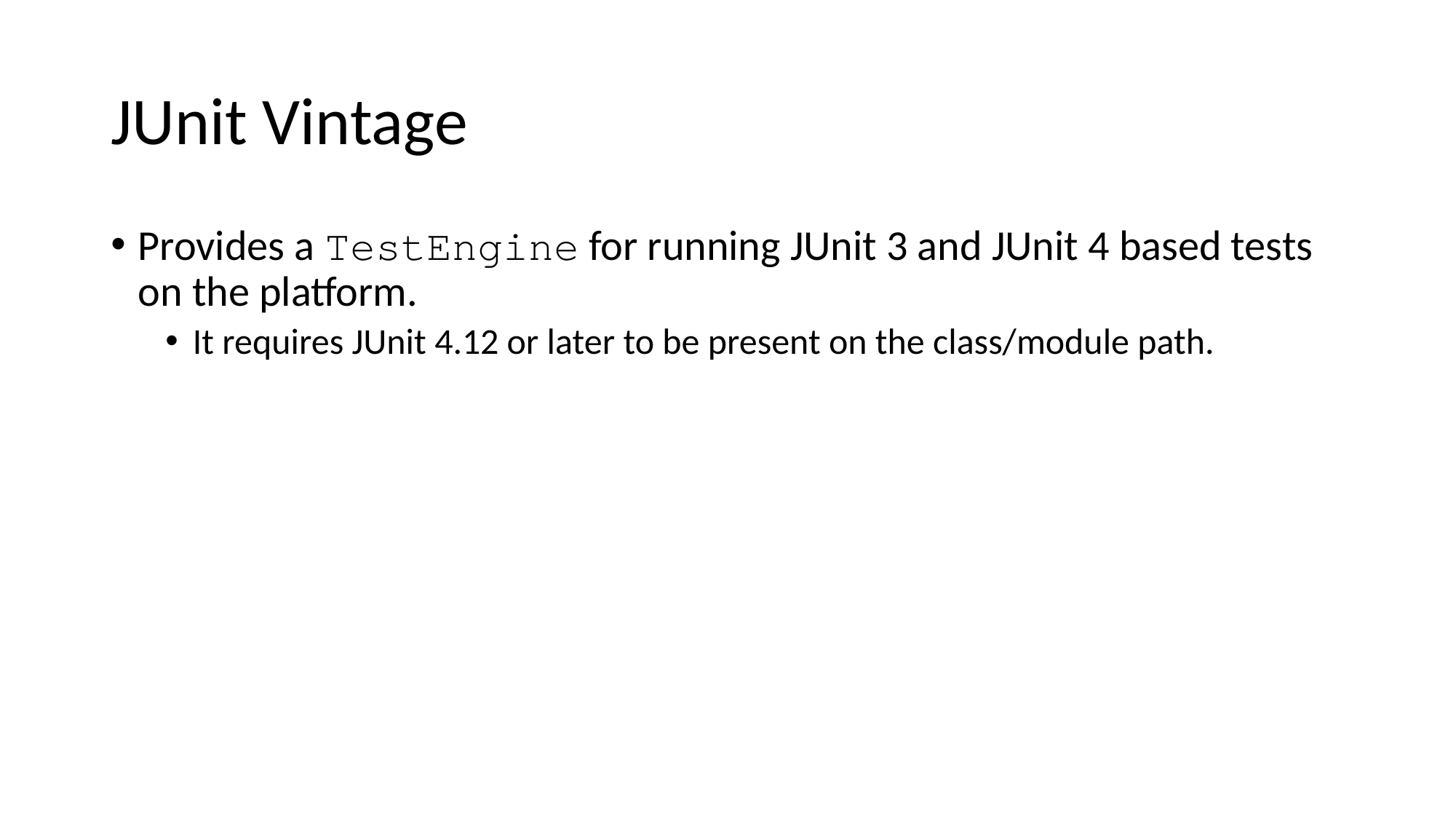

# JUnit Vintage
Provides a TestEngine for running JUnit 3 and JUnit 4 based tests on the platform.
It requires JUnit 4.12 or later to be present on the class/module path.